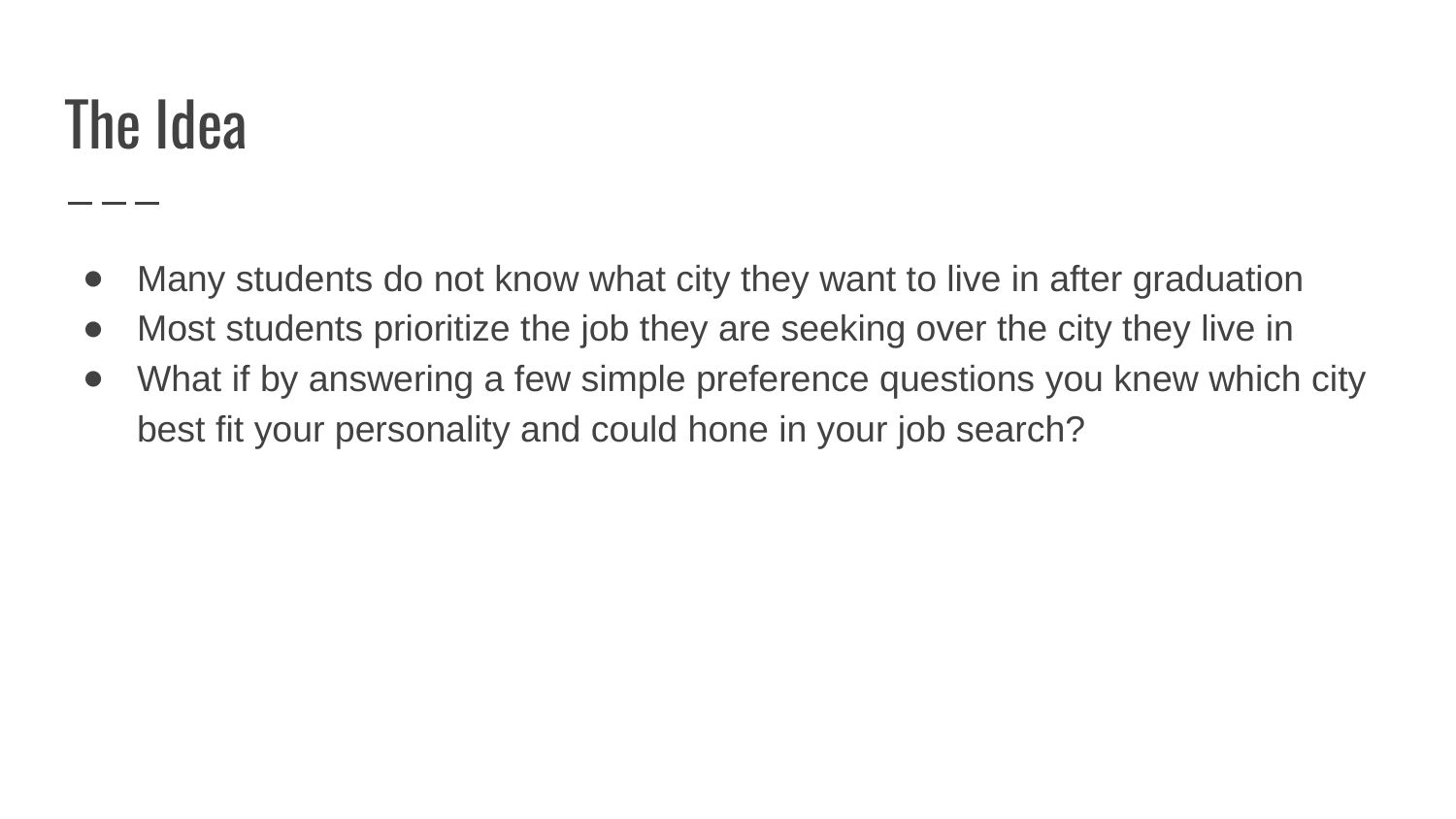

# The Idea
Many students do not know what city they want to live in after graduation
Most students prioritize the job they are seeking over the city they live in
What if by answering a few simple preference questions you knew which city best fit your personality and could hone in your job search?